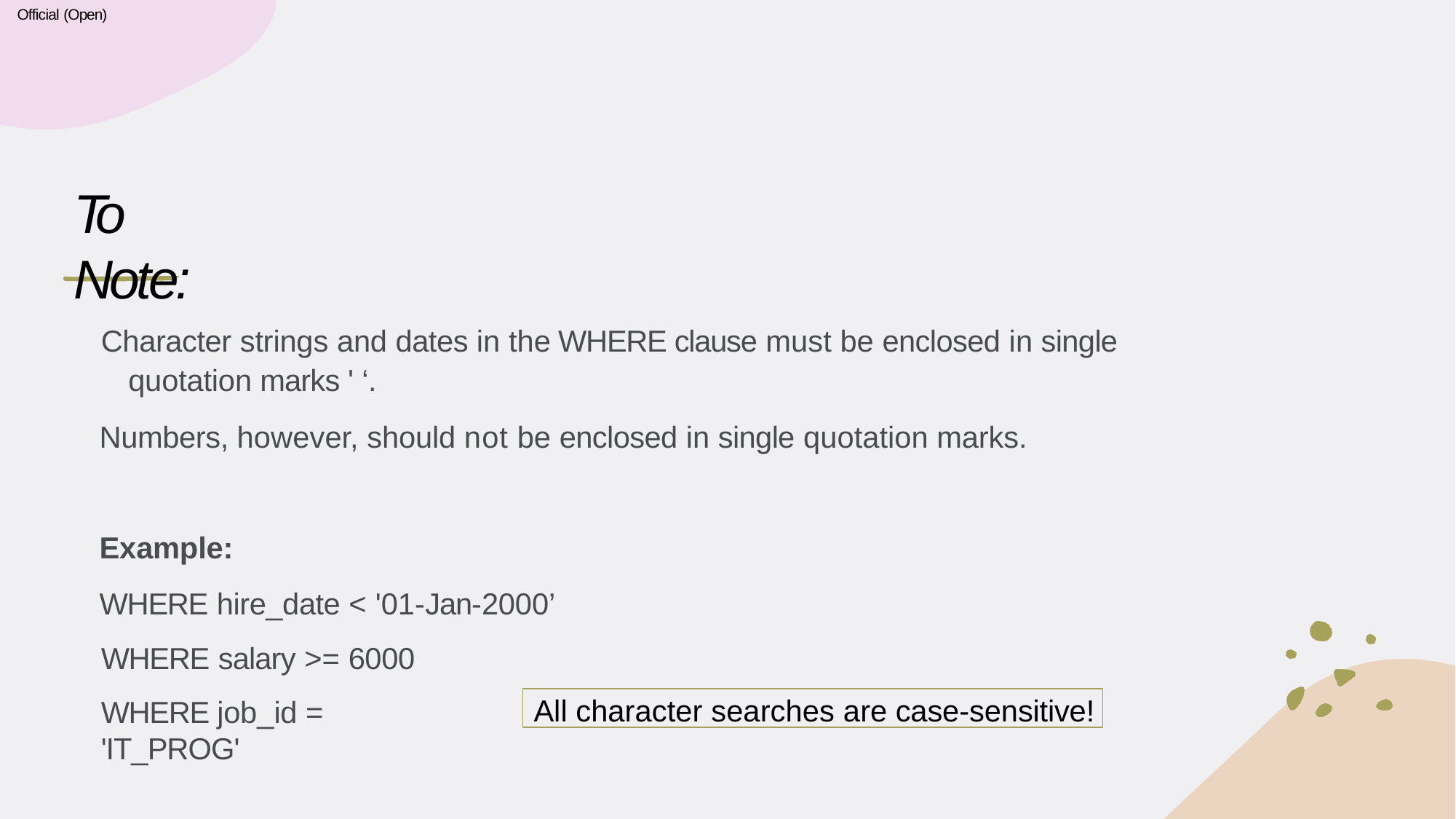

Official (Open)
# To Note:

Character strings and dates in the WHERE clause must be enclosed in single quotation marks ' ‘.
Numbers, however, should not be enclosed in single quotation marks.

Example:
WHERE hire_date < '01-Jan-2000’ WHERE salary >= 6000
All character searches are case-sensitive!
WHERE job_id = 'IT_PROG'